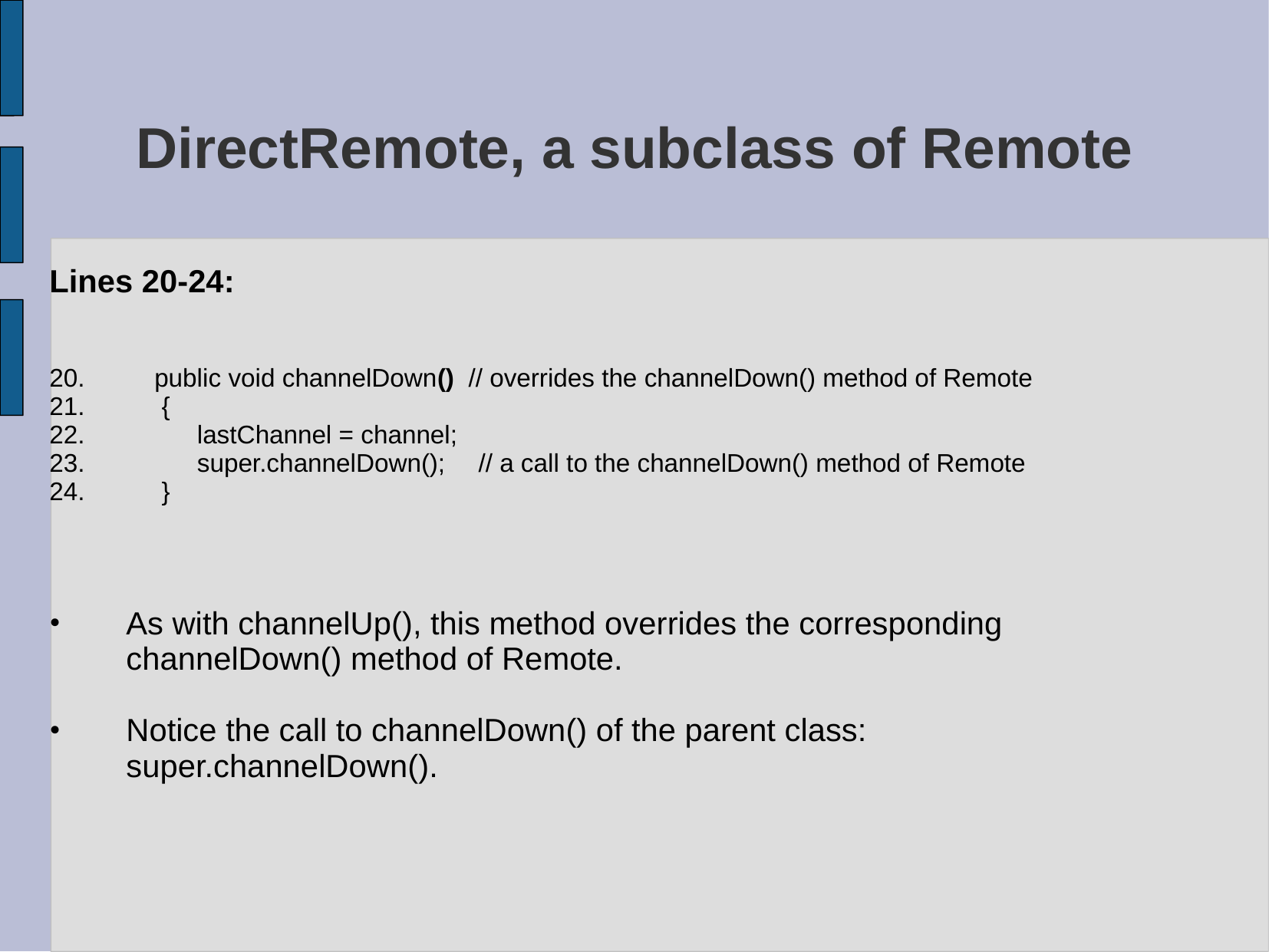

# DirectRemote, a subclass of Remote
Lines 20-24:

    public void channelDown()  // overrides the channelDown() method of Remote
     {
          lastChannel = channel;
          super.channelDown();	 // a call to the channelDown() method of Remote
     }

As with channelUp(), this method overrides the corresponding channelDown() method of Remote.

Notice the call to channelDown() of the parent class:  super.channelDown().